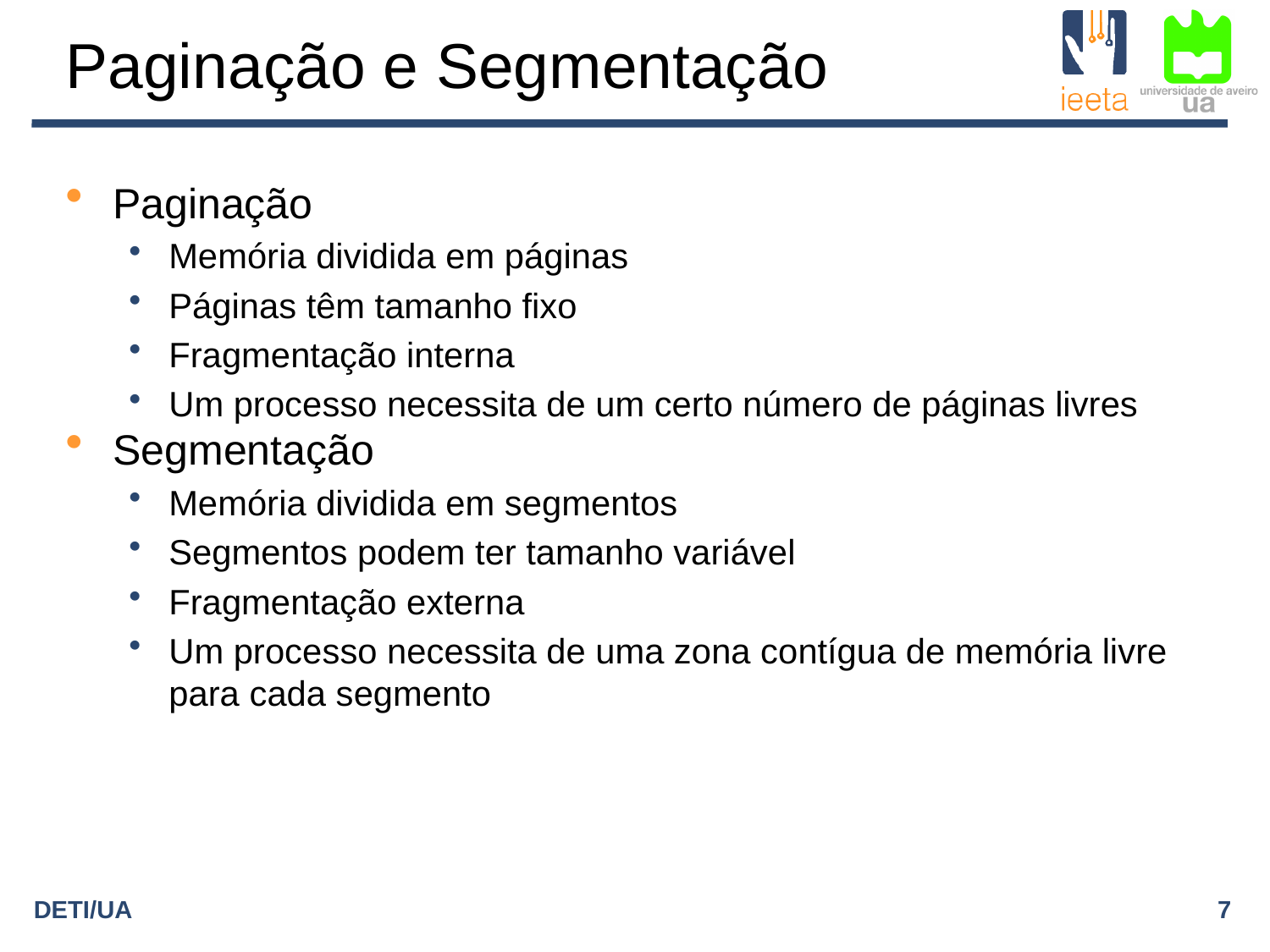

# Paginação e Segmentação
Paginação
Memória dividida em páginas
Páginas têm tamanho fixo
Fragmentação interna
Um processo necessita de um certo número de páginas livres
Segmentação
Memória dividida em segmentos
Segmentos podem ter tamanho variável
Fragmentação externa
Um processo necessita de uma zona contígua de memória livre para cada segmento